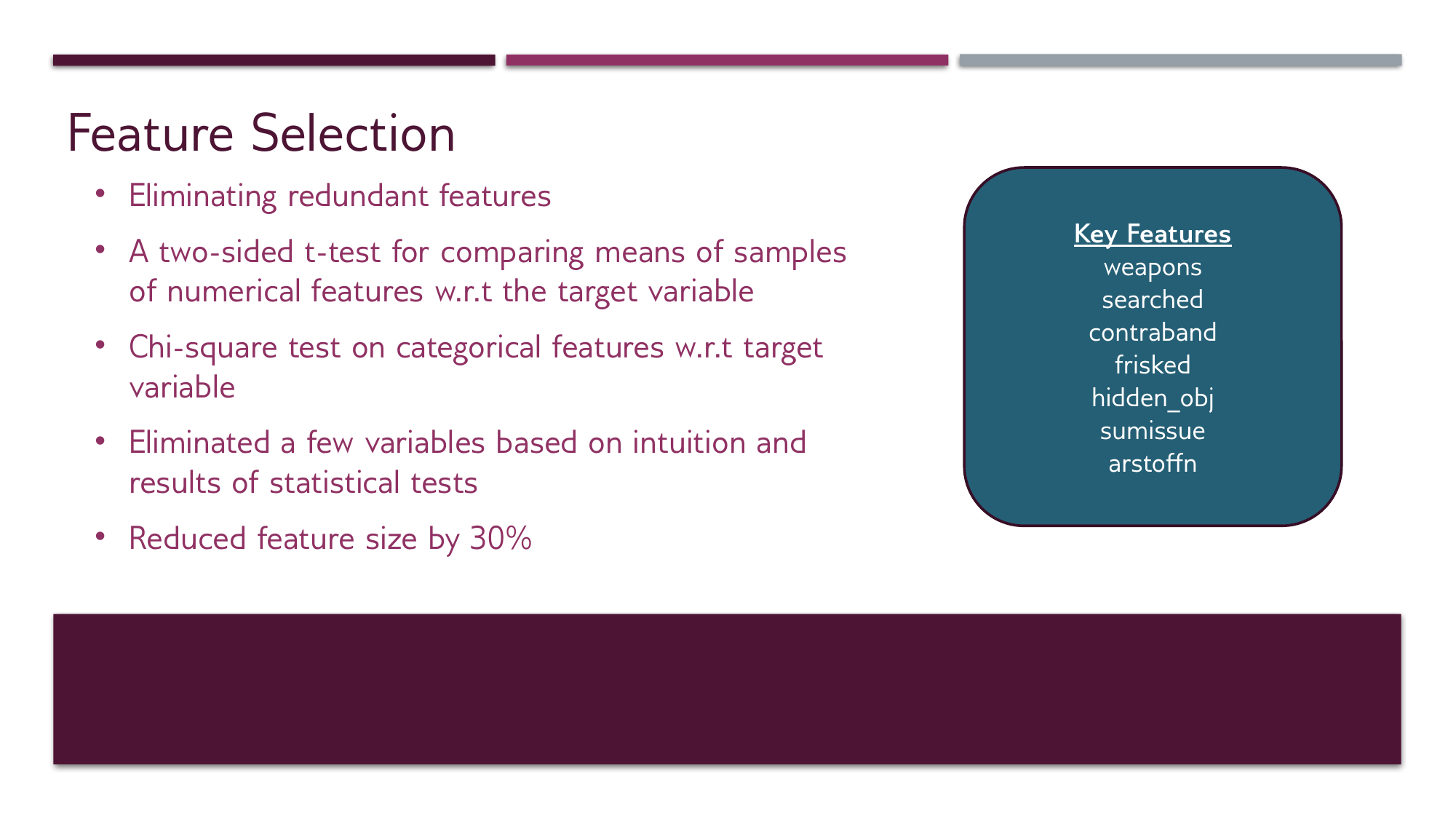

# Feature Selection
Eliminating redundant features
A two-sided t-test for comparing means of samples of numerical features w.r.t the target variable
Chi-square test on categorical features w.r.t target variable
Eliminated a few variables based on intuition and results of statistical tests
Reduced feature size by 30%

Key Features
weapons
searched
contraband
frisked
hidden_obj
sumissue
arstoffn